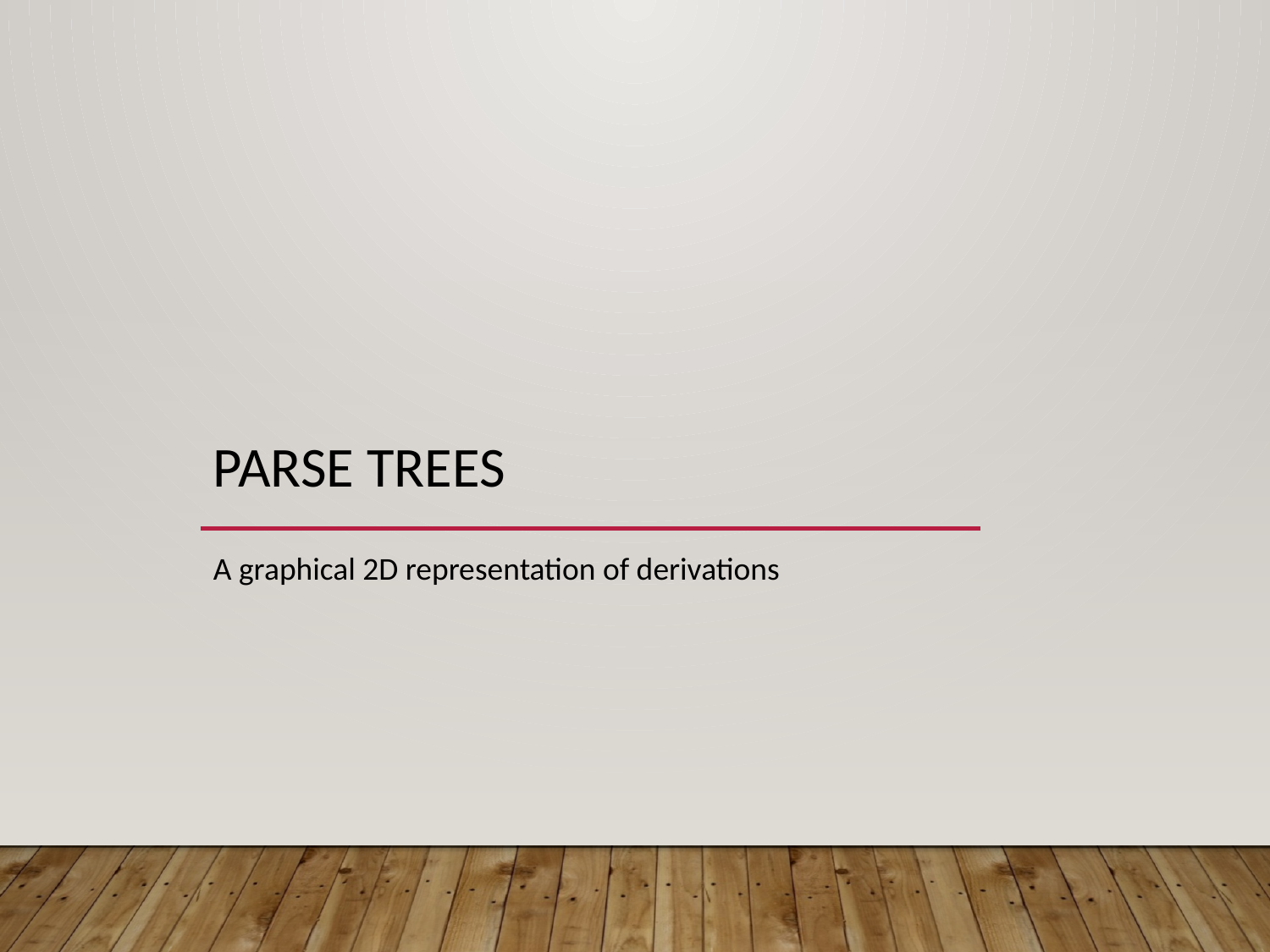

# Parse trees
A graphical 2D representation of derivations